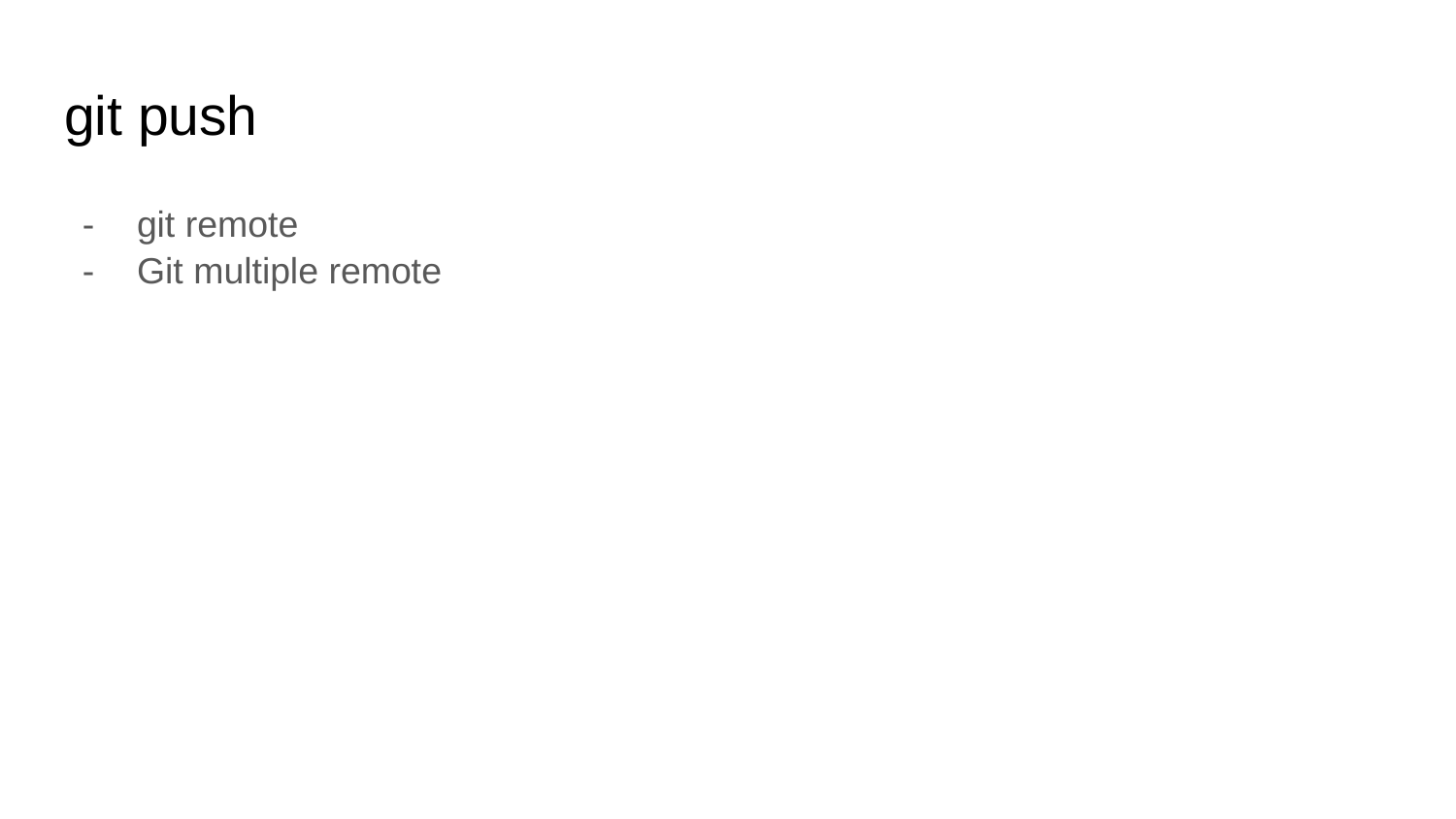

# git push
git remote
Git multiple remote